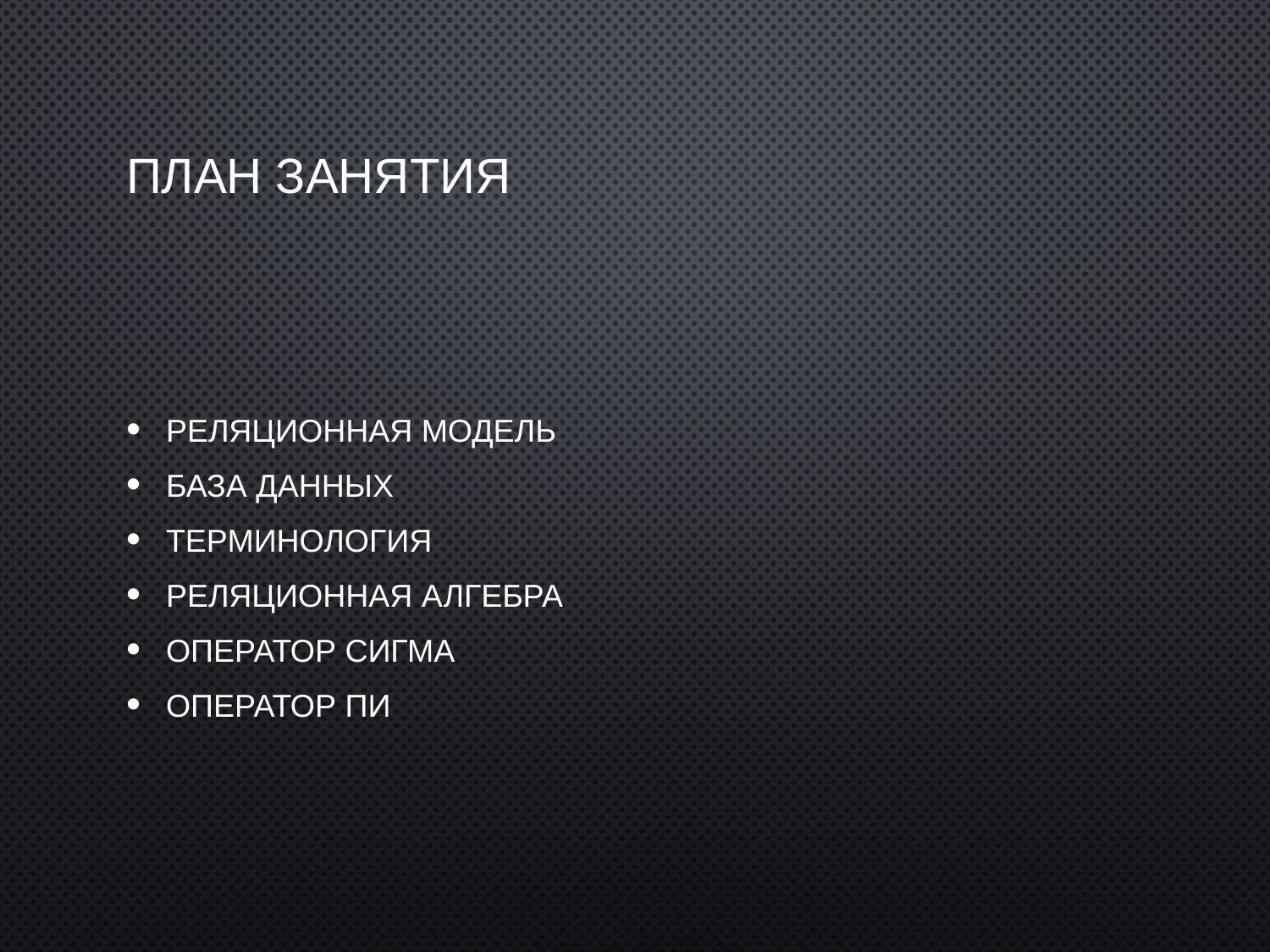

# План занятия
Реляционная модель
База данных
Терминология
Реляционная алгебра
Оператор сигма
Оператор пи